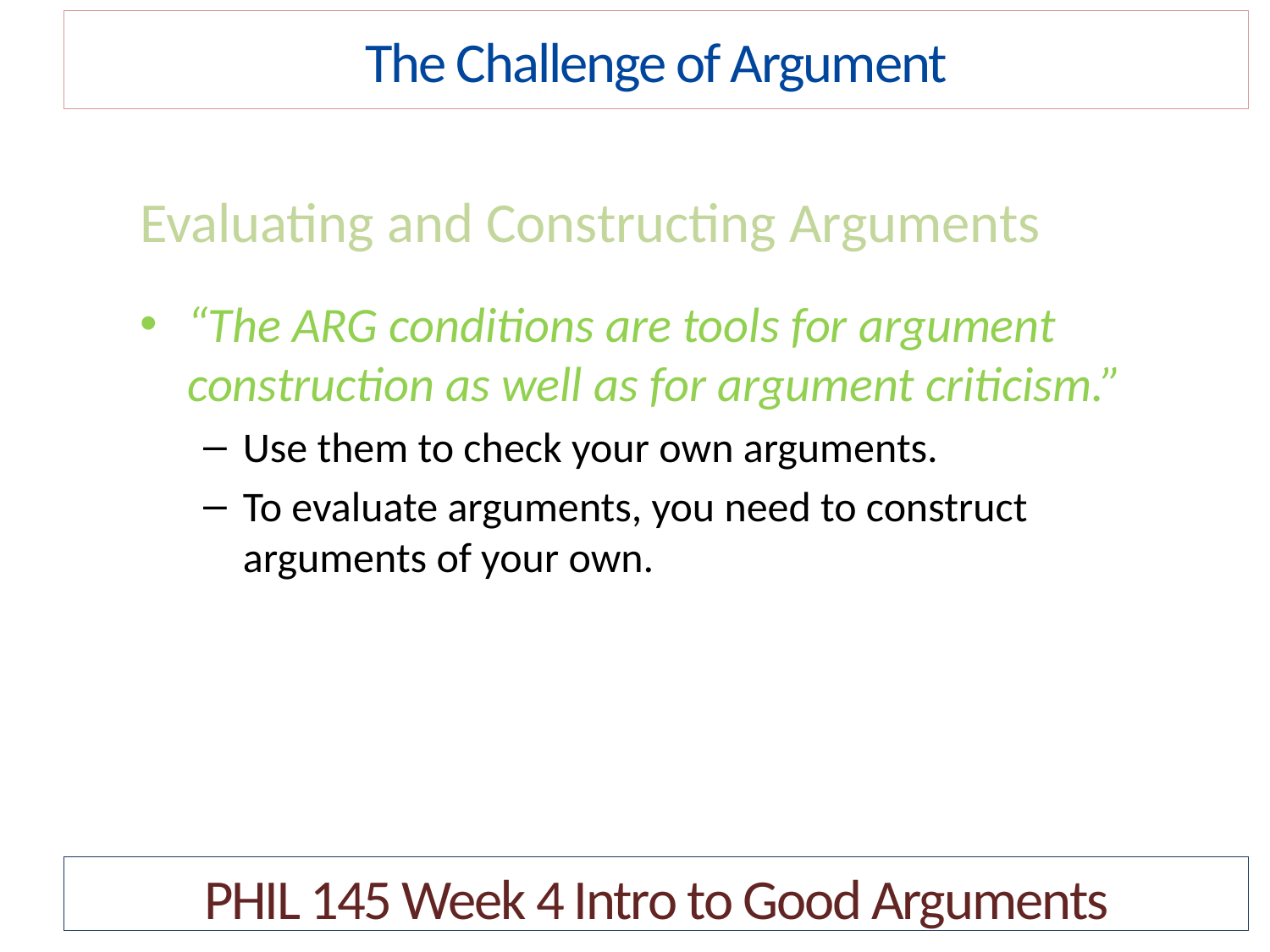

The Challenge of Argument
Evaluating and Constructing Arguments

“The ARG conditions are tools for argument construction as well as for argument criticism.”
Use them to check your own arguments.
To evaluate arguments, you need to construct arguments of your own.

PHIL 145 Week 4 Intro to Good Arguments